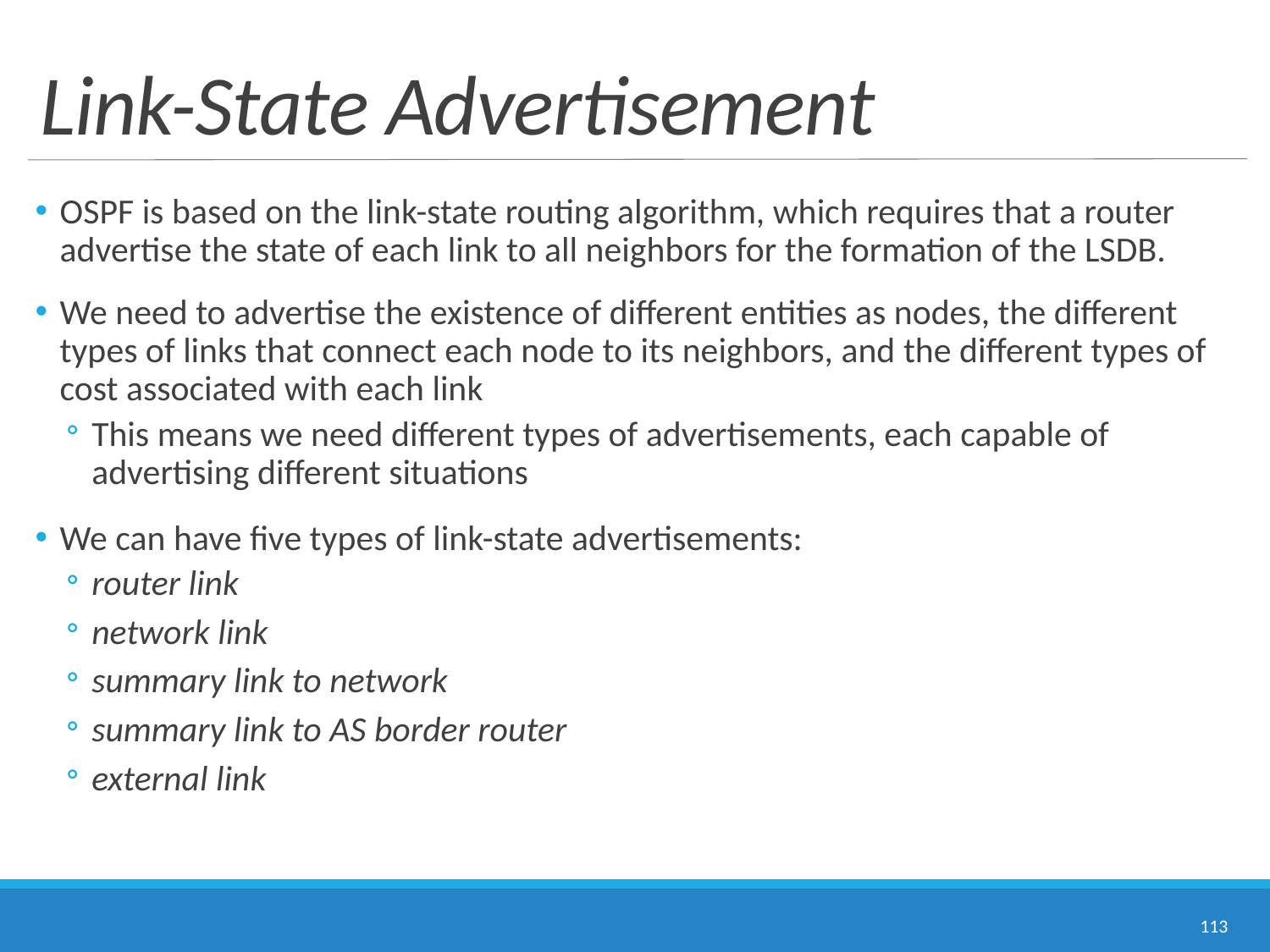

# Link-State Advertisement
OSPF is based on the link-state routing algorithm, which requires that a router advertise the state of each link to all neighbors for the formation of the LSDB.
We need to advertise the existence of different entities as nodes, the different types of links that connect each node to its neighbors, and the different types of cost associated with each link
This means we need different types of advertisements, each capable of advertising different situations
We can have five types of link-state advertisements:
router link
network link
summary link to network
summary link to AS border router
external link